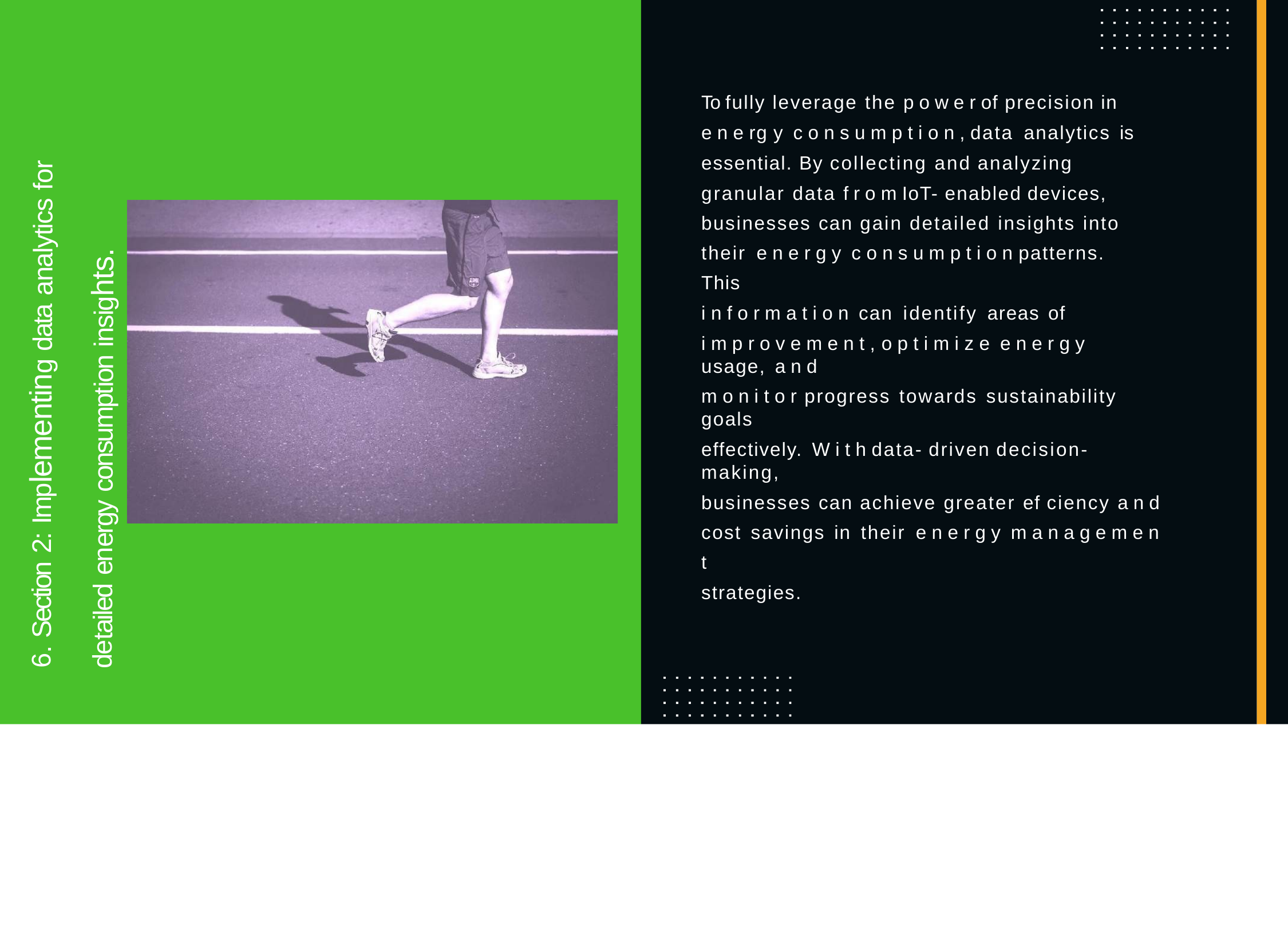

To fully leverage the p o w e r of precision in
e n e rg y c o n s u m p t i o n , data analytics is
essential. By collecting and analyzing
granular data f r o m IoT- enabled devices,
businesses can gain detailed insights into  their e n e r g y c o n s u m p t i o n patterns. This
i n f o r m a t i o n can identify areas of
i m p r o v e m e n t , o p t i m i z e e n e r g y usage, a n d
m o n i t o r progress towards sustainability goals
effectively. W i t h data- driven decision- making,
businesses can achieve greater ef ciency a n d  cost savings in their e n e r g y m a n a g e m e n t
strategies.
6. Section 2: Implementing data analytics for
detailed energy consumption insights.